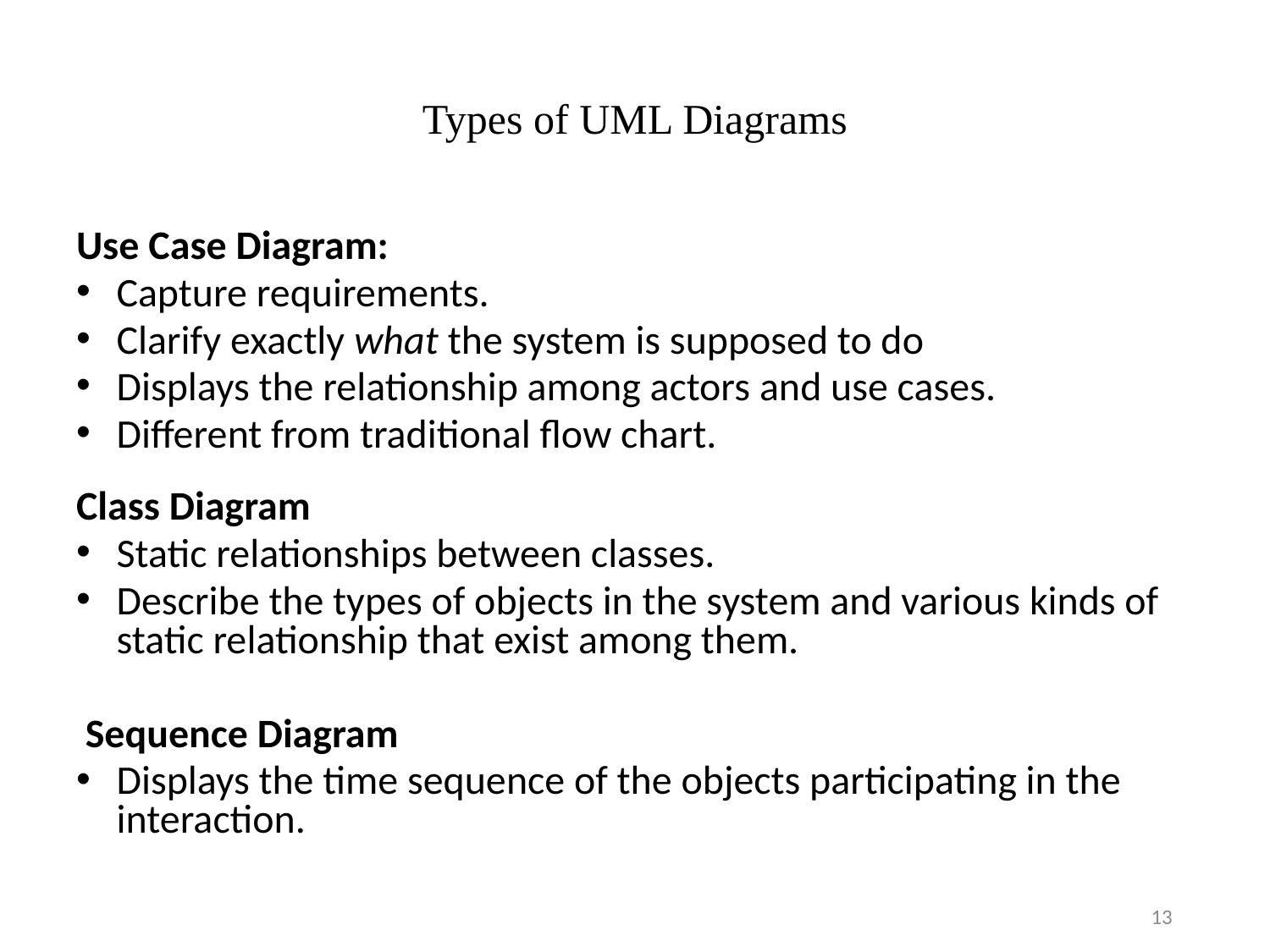

# Types of UML Diagrams
Use Case Diagram:
Capture requirements.
Clarify exactly what the system is supposed to do
Displays the relationship among actors and use cases.
Different from traditional flow chart.

Class Diagram
Static relationships between classes.
Describe the types of objects in the system and various kinds of static relationship that exist among them.

 Sequence Diagram
Displays the time sequence of the objects participating in the interaction.
13